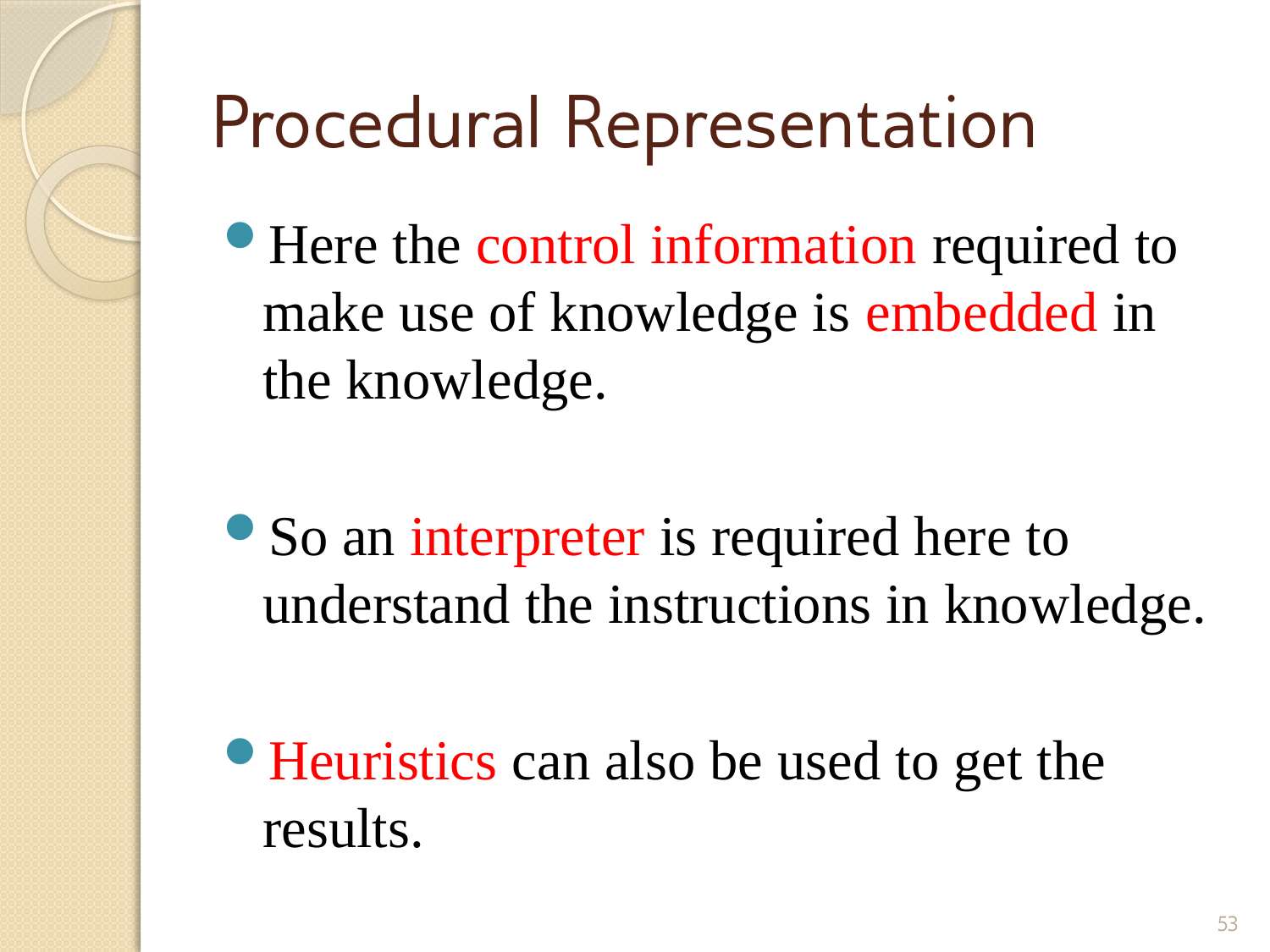

# Procedural Representation
Here the control information required to make use of knowledge is embedded in the knowledge.

So an interpreter is required here to understand the instructions in knowledge.

Heuristics can also be used to get the results.

53